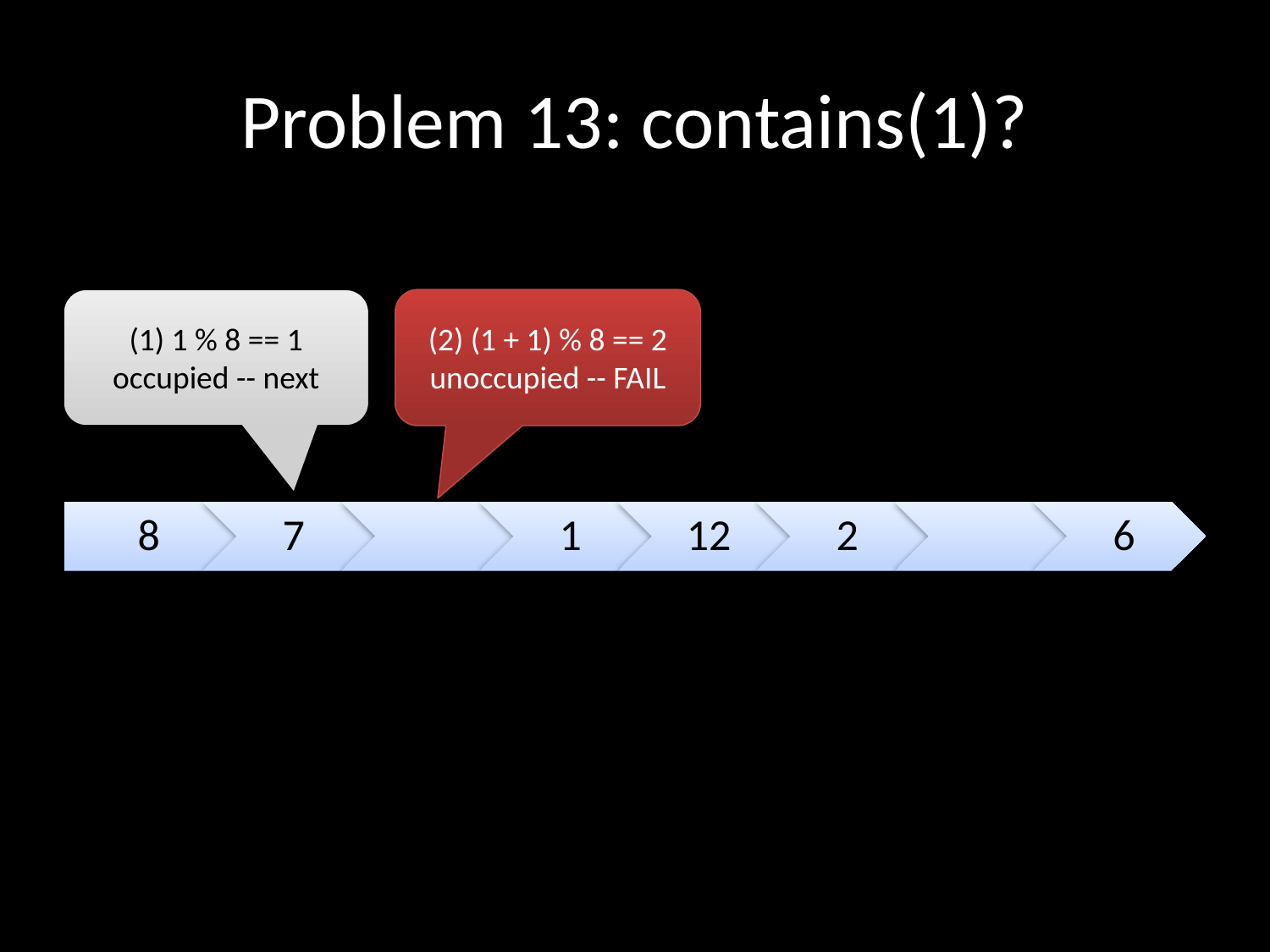

# Problem 13: contains(1)?
8
7

1
12
2

6
(1) 1 % 8 == 1
occupied -- next
(2) (1 + 1) % 8 == 2
unoccupied -- FAIL